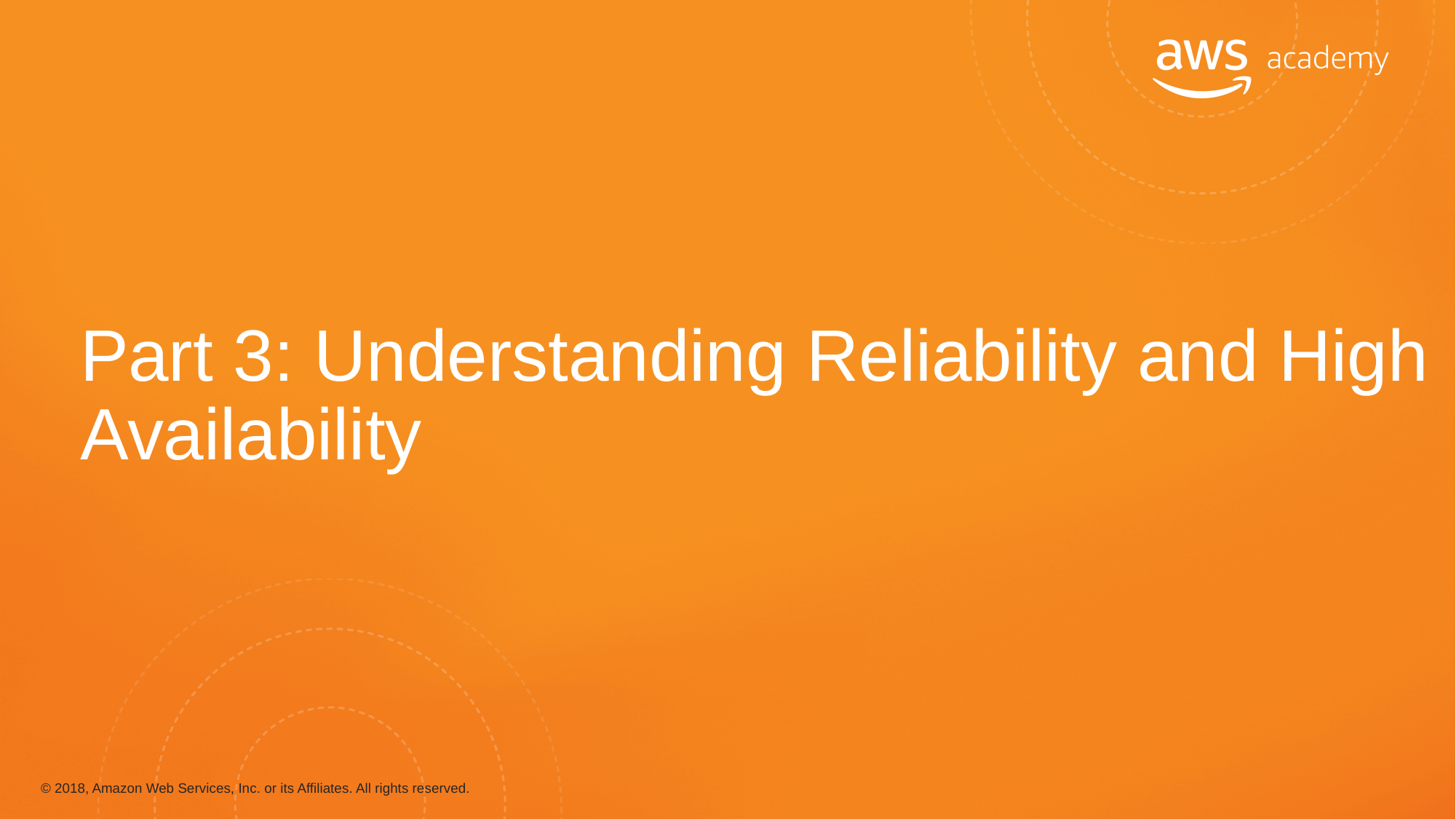

# Part 3: Understanding Reliability and High Availability